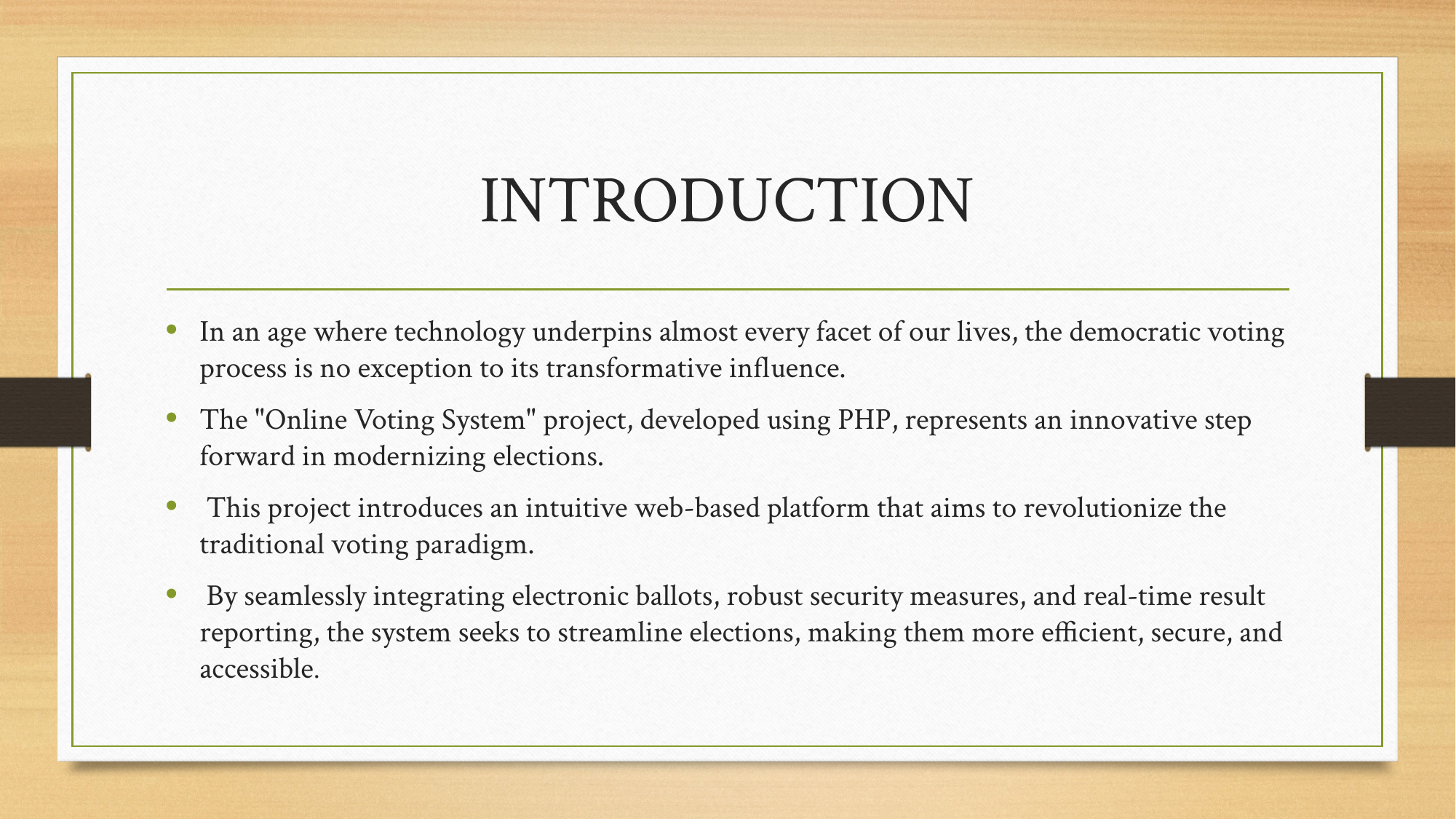

# INTRODUCTION
In an age where technology underpins almost every facet of our lives, the democratic voting process is no exception to its transformative influence.
The "Online Voting System" project, developed using PHP, represents an innovative step forward in modernizing elections.
 This project introduces an intuitive web-based platform that aims to revolutionize the traditional voting paradigm.
 By seamlessly integrating electronic ballots, robust security measures, and real-time result reporting, the system seeks to streamline elections, making them more efficient, secure, and accessible.